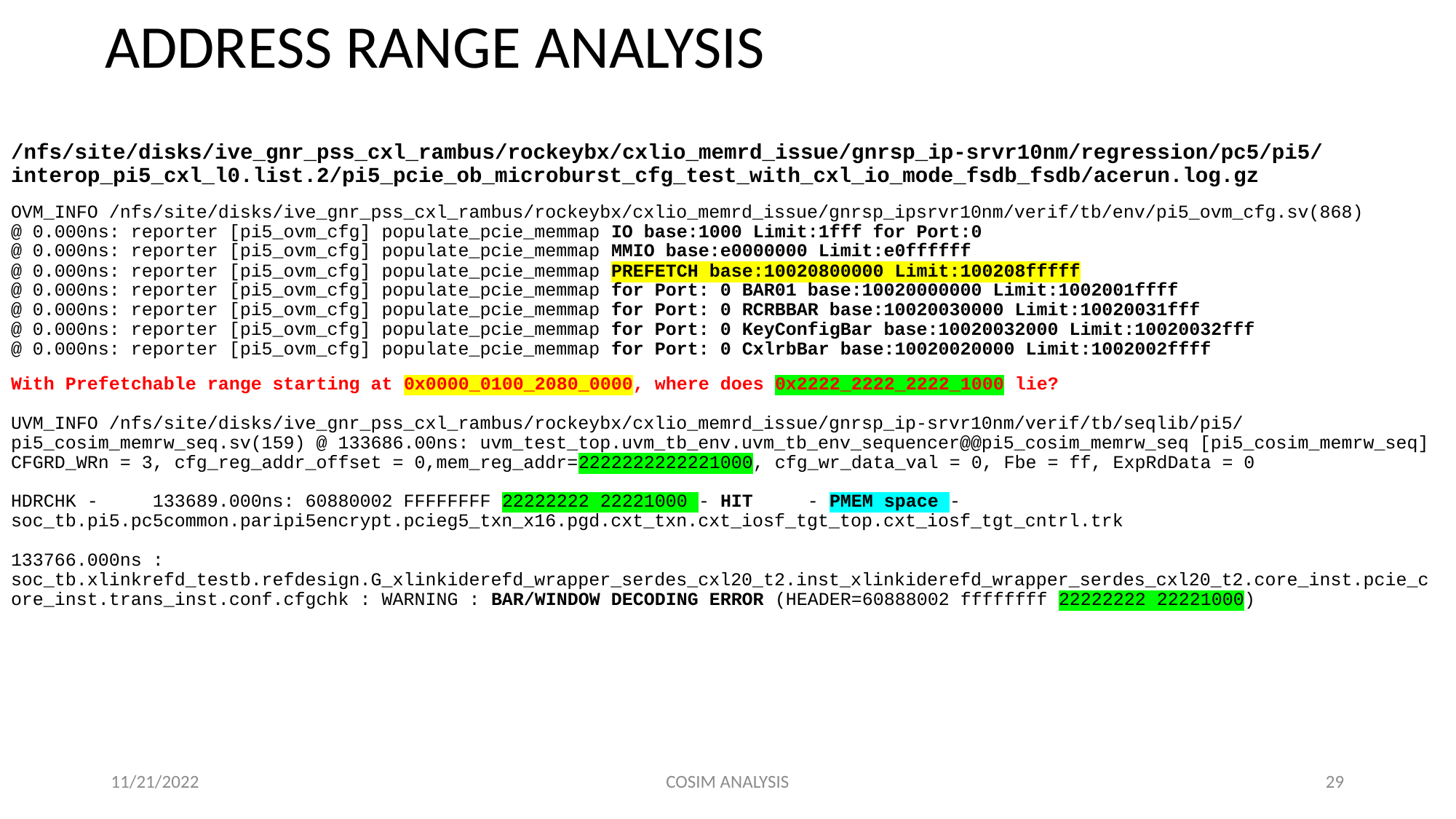

# ADDRESS RANGE ANALYSIS

/nfs/site/disks/ive_gnr_pss_cxl_rambus/rockeybx/cxlio_memrd_issue/gnrsp_ip-srvr10nm/regression/pc5/pi5/interop_pi5_cxl_l0.list.2/pi5_pcie_ob_microburst_cfg_test_with_cxl_io_mode_fsdb_fsdb/acerun.log.gz
OVM_INFO /nfs/site/disks/ive_gnr_pss_cxl_rambus/rockeybx/cxlio_memrd_issue/gnrsp_ipsrvr10nm/verif/tb/env/pi5_ovm_cfg.sv(868)
@ 0.000ns: reporter [pi5_ovm_cfg] populate_pcie_memmap IO base:1000 Limit:1fff for Port:0
@ 0.000ns: reporter [pi5_ovm_cfg] populate_pcie_memmap MMIO base:e0000000 Limit:e0ffffff
@ 0.000ns: reporter [pi5_ovm_cfg] populate_pcie_memmap PREFETCH base:10020800000 Limit:100208fffff
@ 0.000ns: reporter [pi5_ovm_cfg] populate_pcie_memmap for Port: 0 BAR01 base:10020000000 Limit:1002001ffff
@ 0.000ns: reporter [pi5_ovm_cfg] populate_pcie_memmap for Port: 0 RCRBBAR base:10020030000 Limit:10020031fff
@ 0.000ns: reporter [pi5_ovm_cfg] populate_pcie_memmap for Port: 0 KeyConfigBar base:10020032000 Limit:10020032fff
@ 0.000ns: reporter [pi5_ovm_cfg] populate_pcie_memmap for Port: 0 CxlrbBar base:10020020000 Limit:1002002ffff
With Prefetchable range starting at 0x0000_0100_2080_0000, where does 0x2222_2222_2222_1000 lie?

UVM_INFO /nfs/site/disks/ive_gnr_pss_cxl_rambus/rockeybx/cxlio_memrd_issue/gnrsp_ip-srvr10nm/verif/tb/seqlib/pi5/pi5_cosim_memrw_seq.sv(159) @ 133686.00ns: uvm_test_top.uvm_tb_env.uvm_tb_env_sequencer@@pi5_cosim_memrw_seq [pi5_cosim_memrw_seq] CFGRD_WRn = 3, cfg_reg_addr_offset = 0,mem_reg_addr=2222222222221000, cfg_wr_data_val = 0, Fbe = ff, ExpRdData = 0

HDRCHK -     133689.000ns: 60880002 FFFFFFFF 22222222 22221000 - HIT     - PMEM space - soc_tb.pi5.pc5common.paripi5encrypt.pcieg5_txn_x16.pgd.cxt_txn.cxt_iosf_tgt_top.cxt_iosf_tgt_cntrl.trk

133766.000ns : soc_tb.xlinkrefd_testb.refdesign.G_xlinkiderefd_wrapper_serdes_cxl20_t2.inst_xlinkiderefd_wrapper_serdes_cxl20_t2.core_inst.pcie_core_inst.trans_inst.conf.cfgchk : WARNING : BAR/WINDOW DECODING ERROR (HEADER=60888002 ffffffff 22222222 22221000)

11/21/2022
COSIM ANALYSIS
29